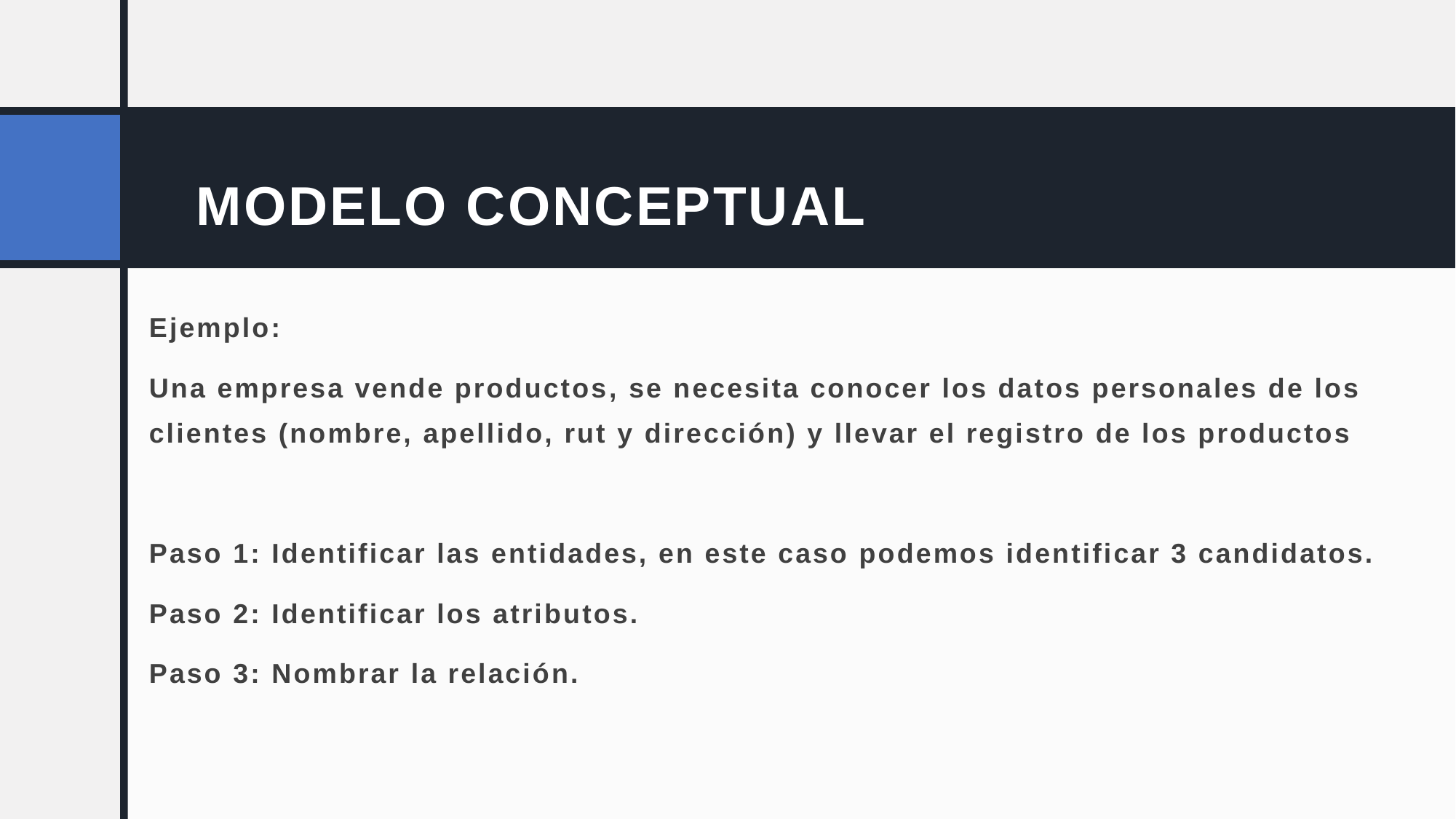

# MODELO CONCEPTUAL

Ejemplo:
Una empresa vende productos, se necesita conocer los datos personales de los clientes (nombre, apellido, rut y dirección) y llevar el registro de los productos

Paso 1: Identificar las entidades, en este caso podemos identificar 3 candidatos.
Paso 2: Identificar los atributos.
Paso 3: Nombrar la relación.